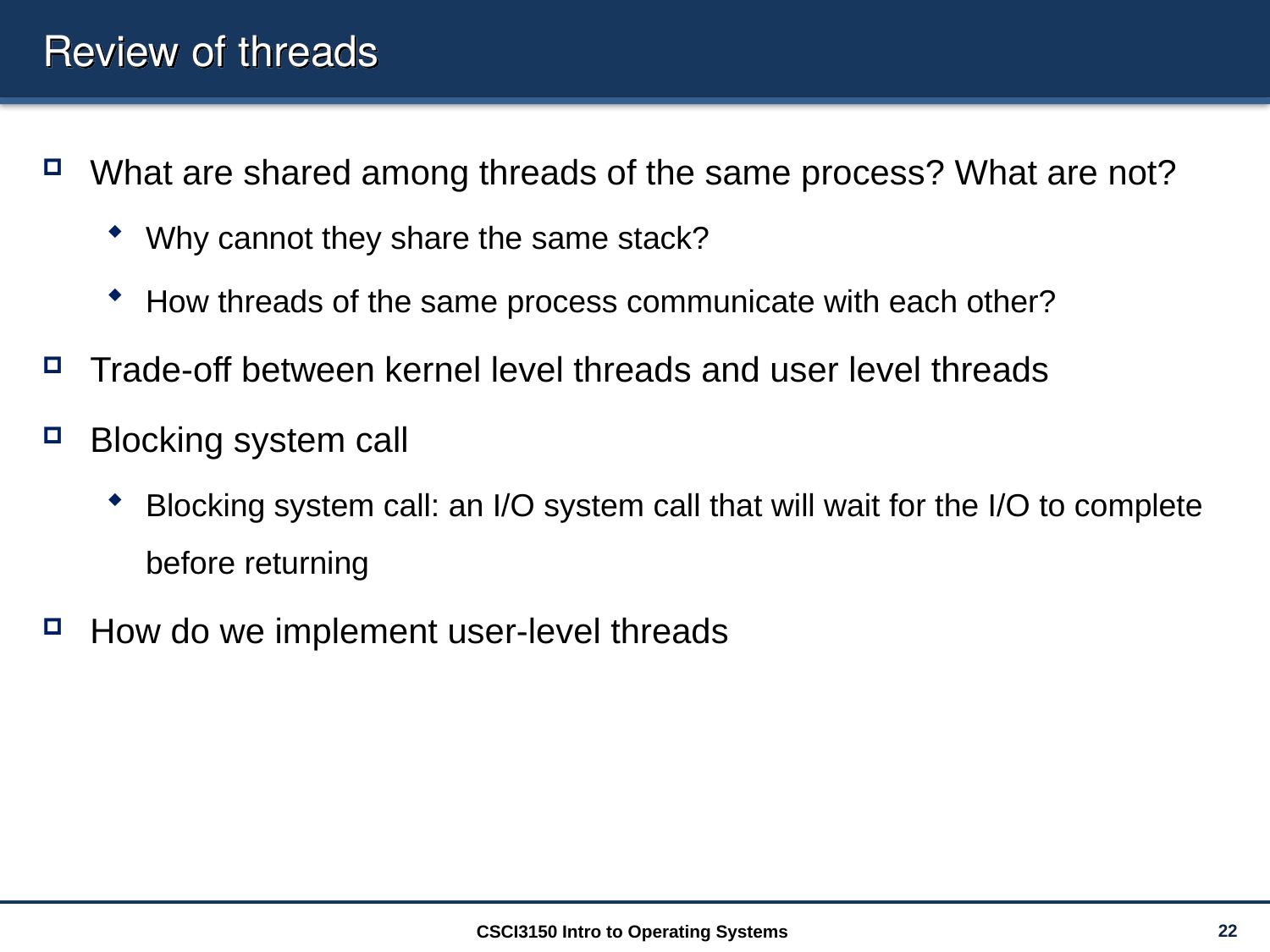

# Review of threads
What are shared among threads of the same process? What are not?
Why cannot they share the same stack?
How threads of the same process communicate with each other?
Trade-off between kernel level threads and user level threads
Blocking system call
Blocking system call: an I/O system call that will wait for the I/O to complete before returning
How do we implement user-level threads
CSCI3150 Intro to Operating Systems
22